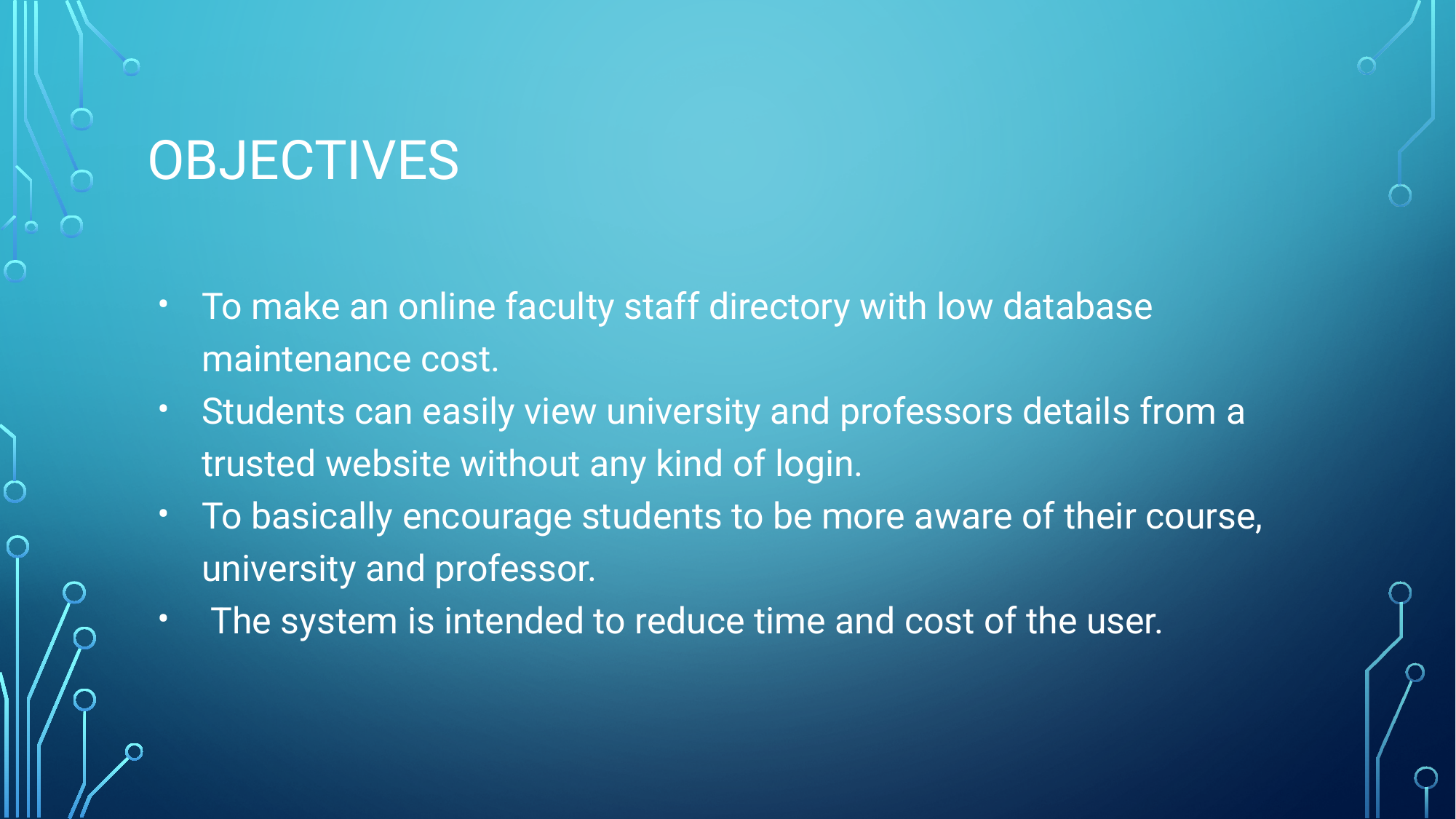

# OBJECTIVES
To make an online faculty staff directory with low database maintenance cost.
Students can easily view university and professors details from a trusted website without any kind of login.
To basically encourage students to be more aware of their course, university and professor.
 The system is intended to reduce time and cost of the user.